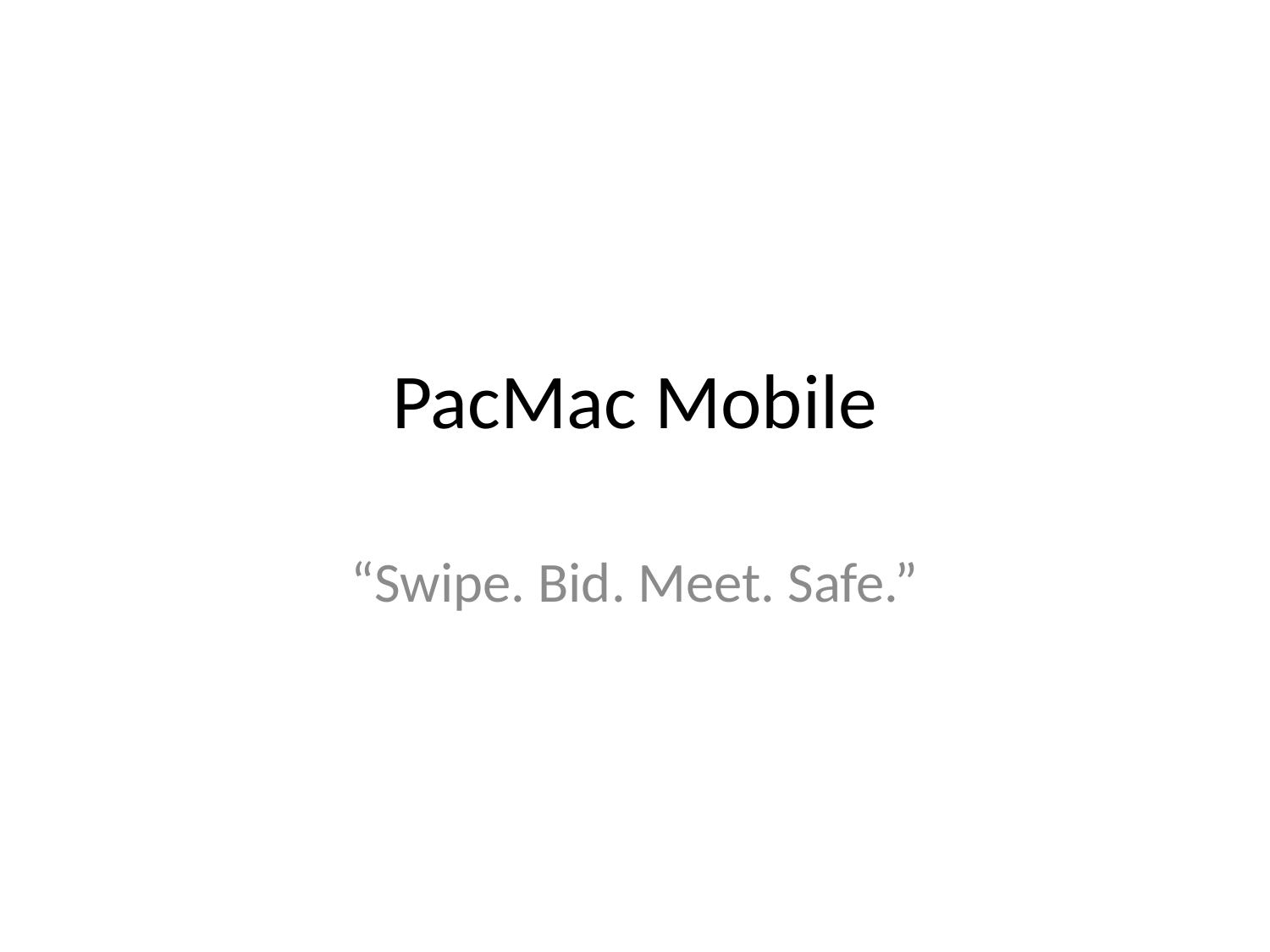

# PacMac Mobile
“Swipe. Bid. Meet. Safe.”